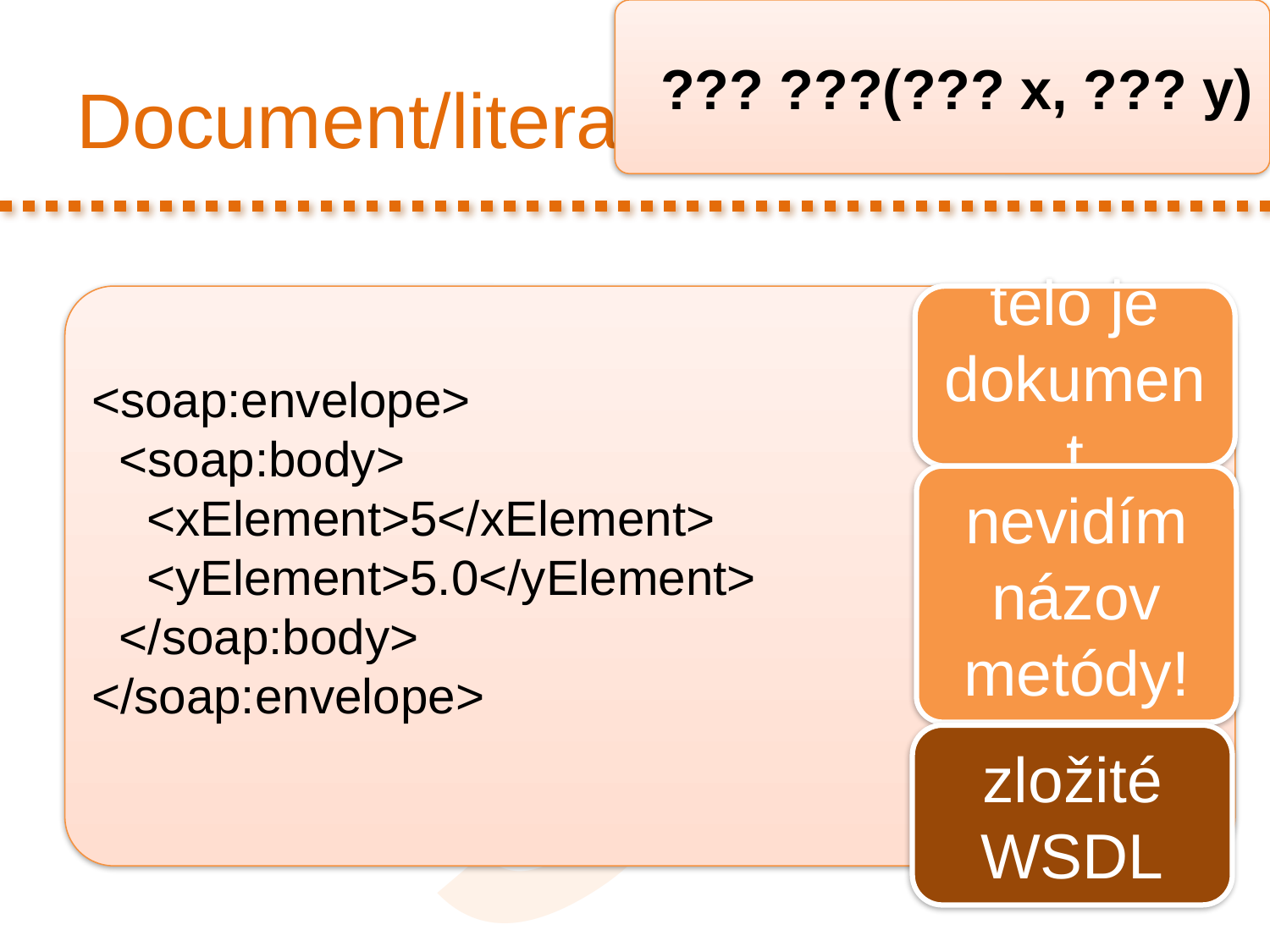

??? ???(??? x, ??? y)
# Document/literal
<soap:envelope>
  <soap:body>
    <xElement>5</xElement>
    <yElement>5.0</yElement>
  </soap:body>
</soap:envelope>

telo je dokument
nevidím názov metódy!
zložité WSDL